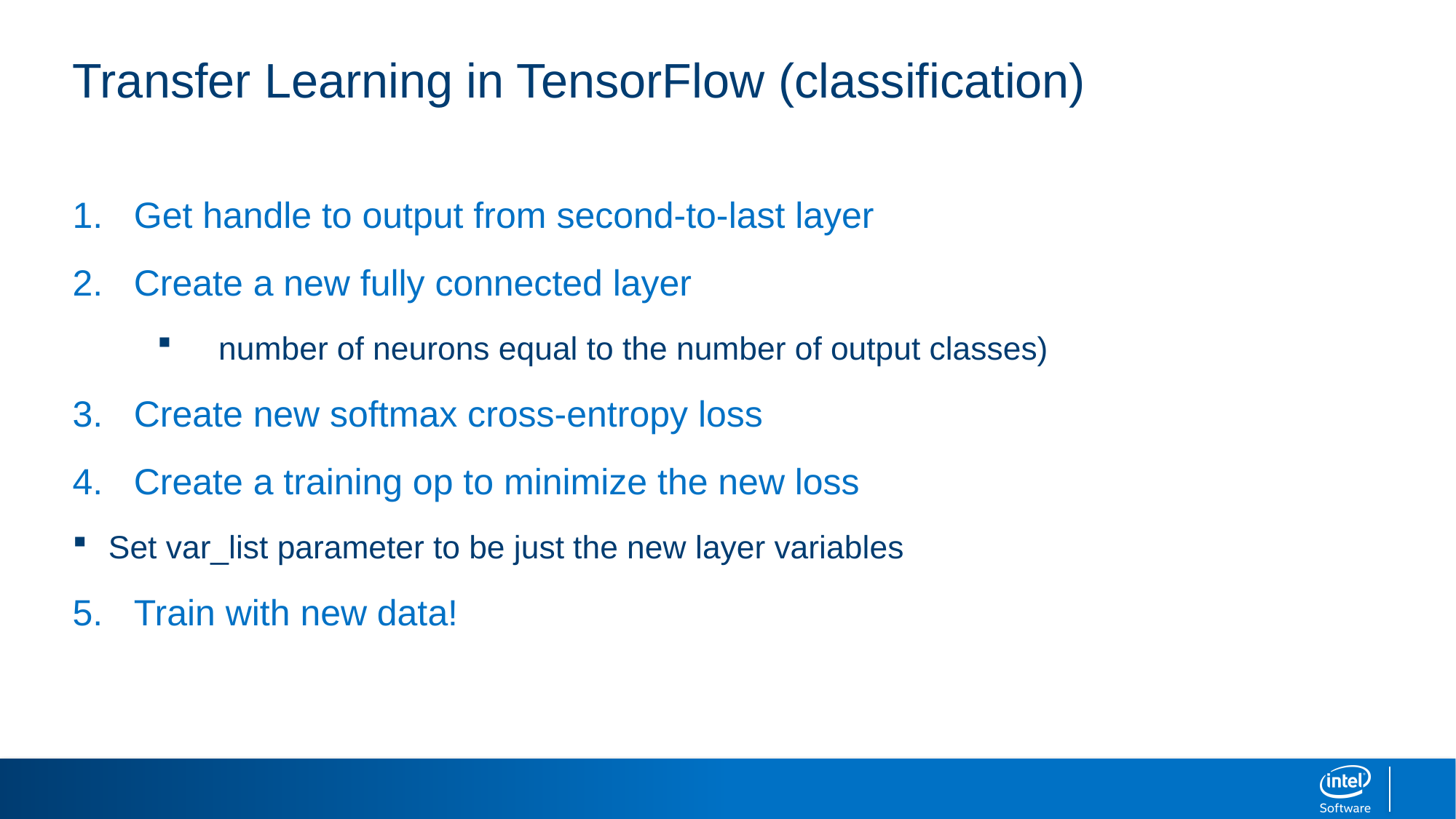

# Transfer Learning in TensorFlow (classification)
Get handle to output from second-to-last layer
Create a new fully connected layer
number of neurons equal to the number of output classes)
Create new softmax cross-entropy loss
Create a training op to minimize the new loss
Set var_list parameter to be just the new layer variables
Train with new data!